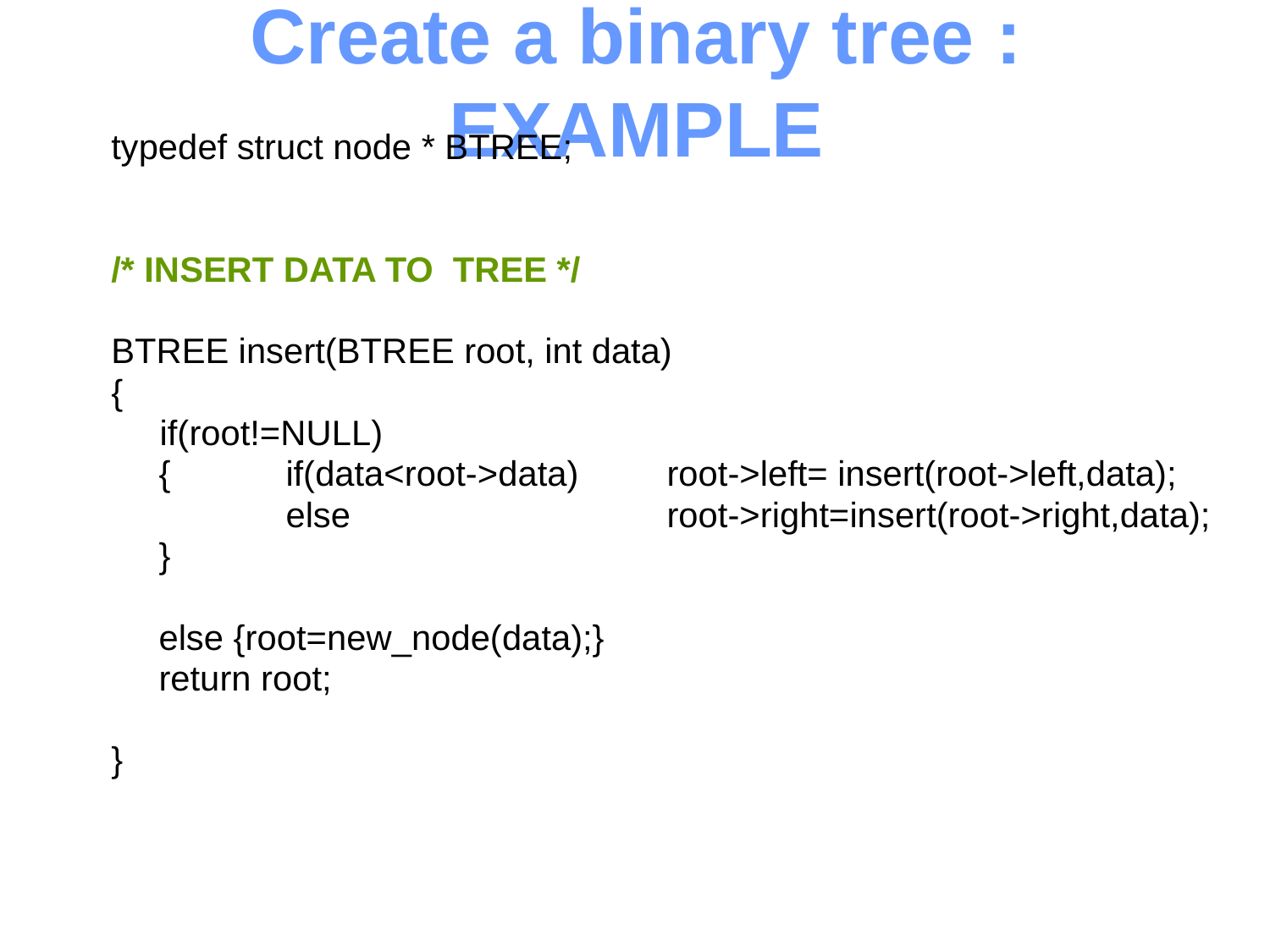

# Create a binary tree : EXAMPLE
typedef struct node * BTREE;

/* INSERT DATA TO  TREE */

BTREE insert(BTREE root, int data)
{
     if(root!=NULL)
	{ 	if(data<root->data) 	root->left= insert(root->left,data);
	   	else 			root->right=insert(root->right,data);
	}

	else {root=new_node(data);}
	return root;

}